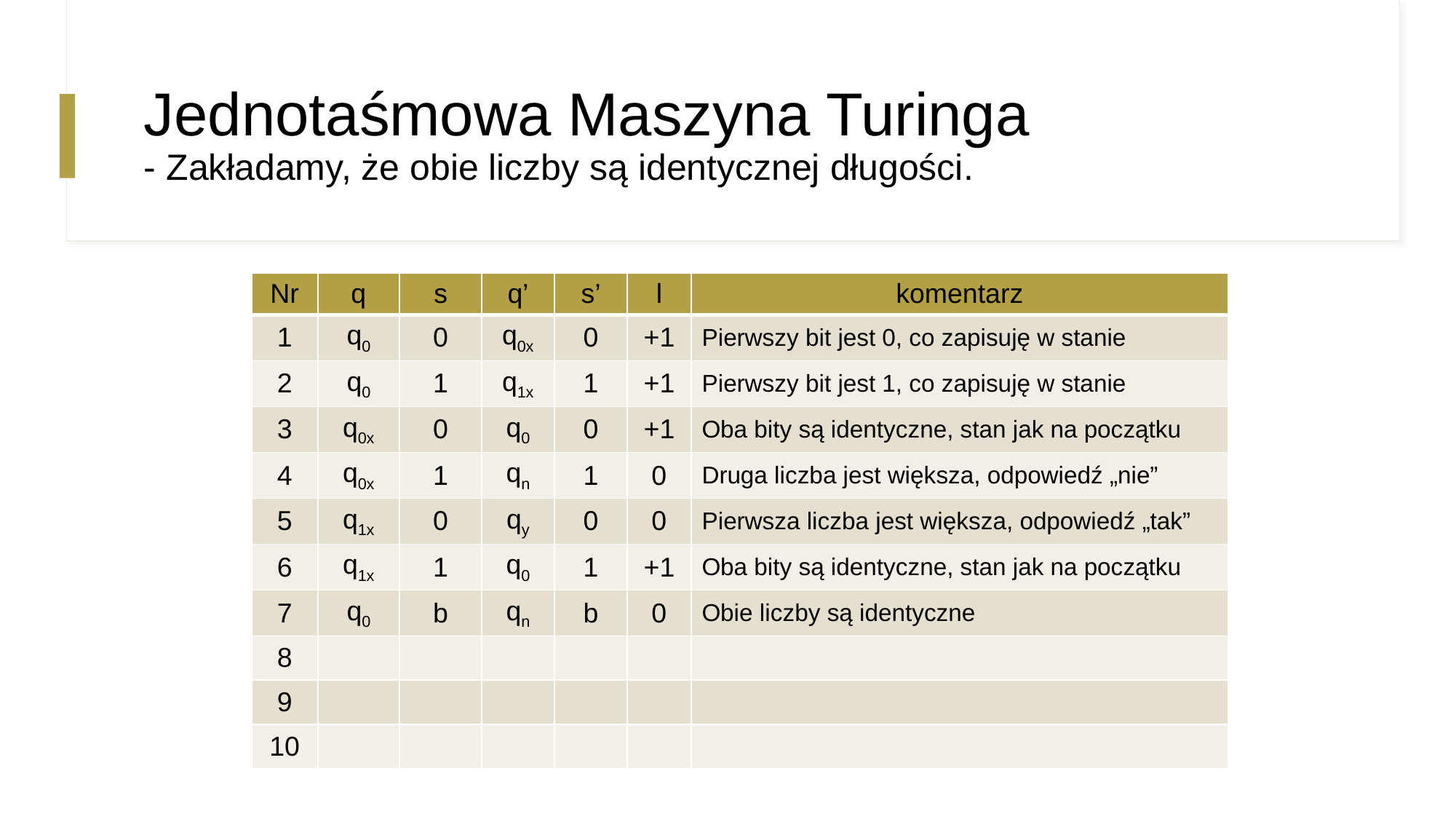

# Jednotaśmowa Maszyna Turinga - Zakładamy, że obie liczby są identycznej długości.
| Nr | q | s | q’ | s’ | l | komentarz |
| --- | --- | --- | --- | --- | --- | --- |
| 1 | q0 | 0 | q0x | 0 | +1 | Pierwszy bit jest 0, co zapisuję w stanie |
| 2 | q0 | 1 | q1x | 1 | +1 | Pierwszy bit jest 1, co zapisuję w stanie |
| 3 | q0x | 0 | q0 | 0 | +1 | Oba bity są identyczne, stan jak na początku |
| 4 | q0x | 1 | qn | 1 | 0 | Druga liczba jest większa, odpowiedź „nie” |
| 5 | q1x | 0 | qy | 0 | 0 | Pierwsza liczba jest większa, odpowiedź „tak” |
| 6 | q1x | 1 | q0 | 1 | +1 | Oba bity są identyczne, stan jak na początku |
| 7 | q0 | b | qn | b | 0 | Obie liczby są identyczne |
| 8 |  |  |  |  |  |  |
| 9 |  |  |  |  |  |  |
| 10 |  |  |  |  |  |  |